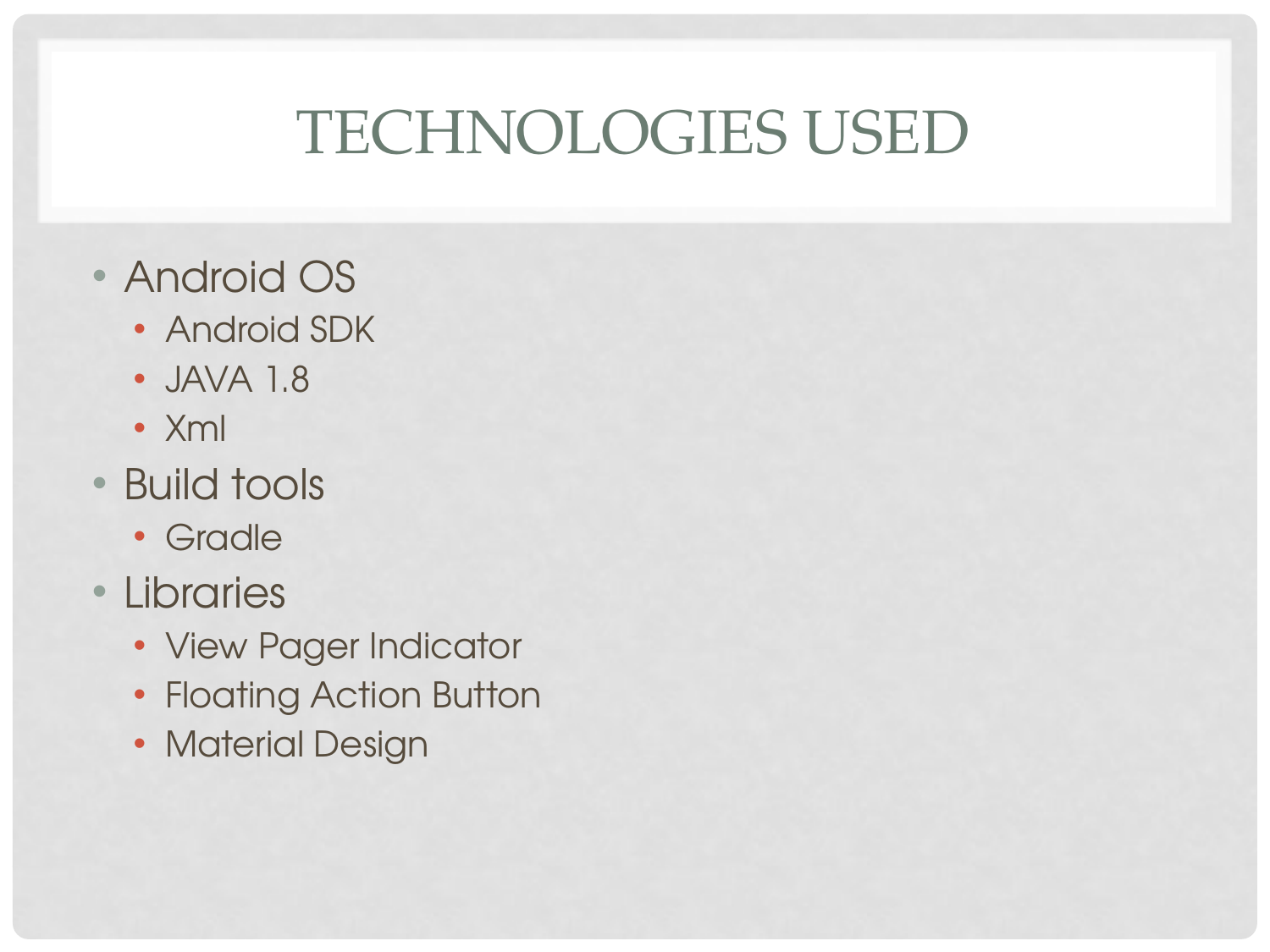

# Technologies used
Android OS
Android SDK
JAVA 1.8
Xml
Build tools
Gradle
Libraries
View Pager Indicator
Floating Action Button
Material Design